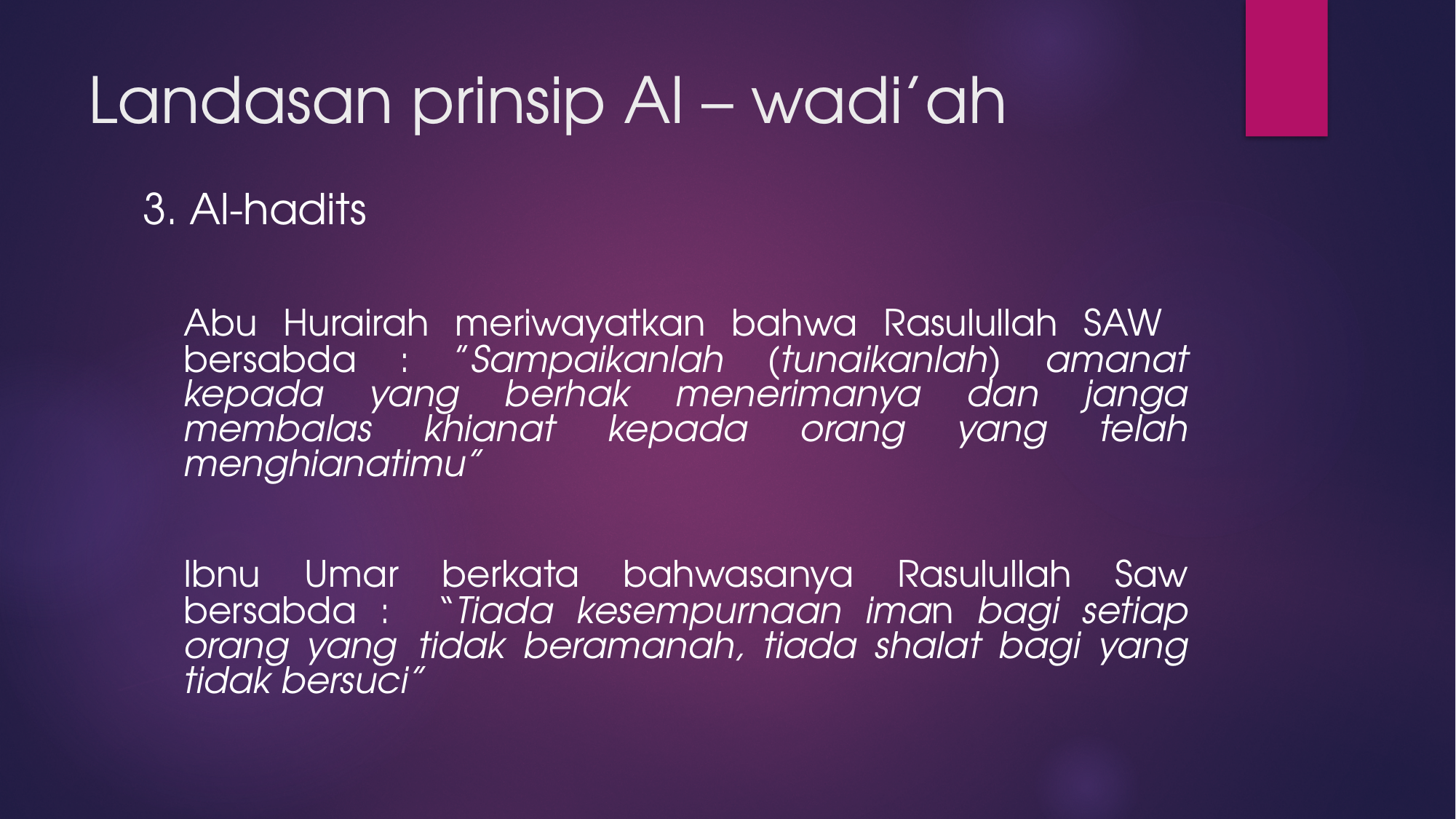

# Landasan prinsip Al – wadi’ah
3. Al-hadits

	Abu Hurairah meriwayatkan bahwa Rasulullah SAW  bersabda : ”Sampaikanlah (tunaikanlah) amanat kepada yang berhak menerimanya dan janga membalas khianat kepada orang yang telah menghianatimu”

	Ibnu Umar berkata bahwasanya Rasulullah Saw bersabda :  “Tiada kesempurnaan iman bagi setiap orang yang 	tidak beramanah, tiada shalat bagi yang tidak bersuci”